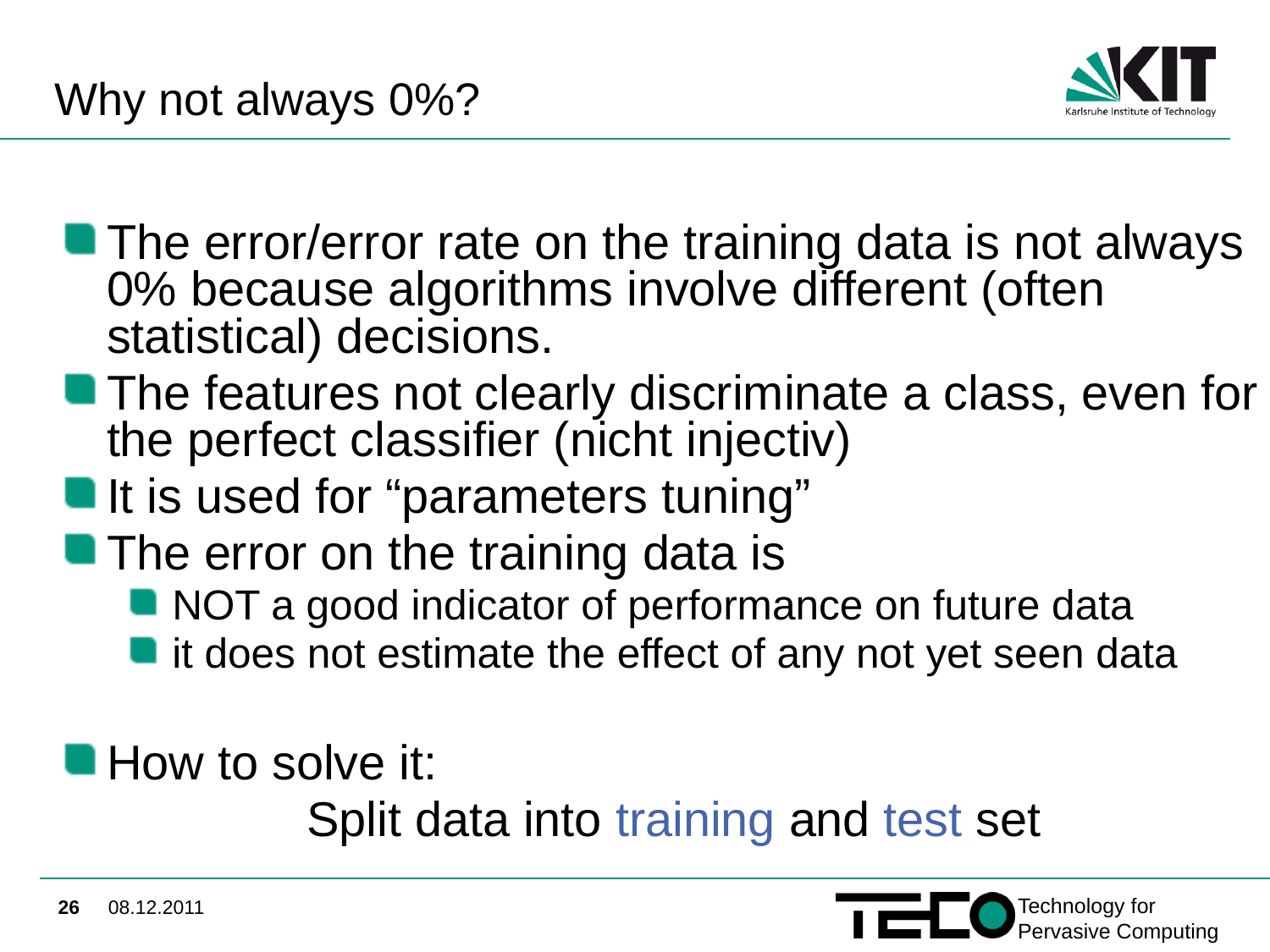

# Why not always 0%?
The error/error rate on the training data is not always 0% because algorithms involve different (often statistical) decisions.
The features not clearly discriminate a class, even for the perfect classifier (nicht injectiv)
It is used for “parameters tuning”
The error on the training data is
NOT a good indicator of performance on future data
it does not estimate the effect of any not yet seen data

How to solve it:
Split data into training and test set